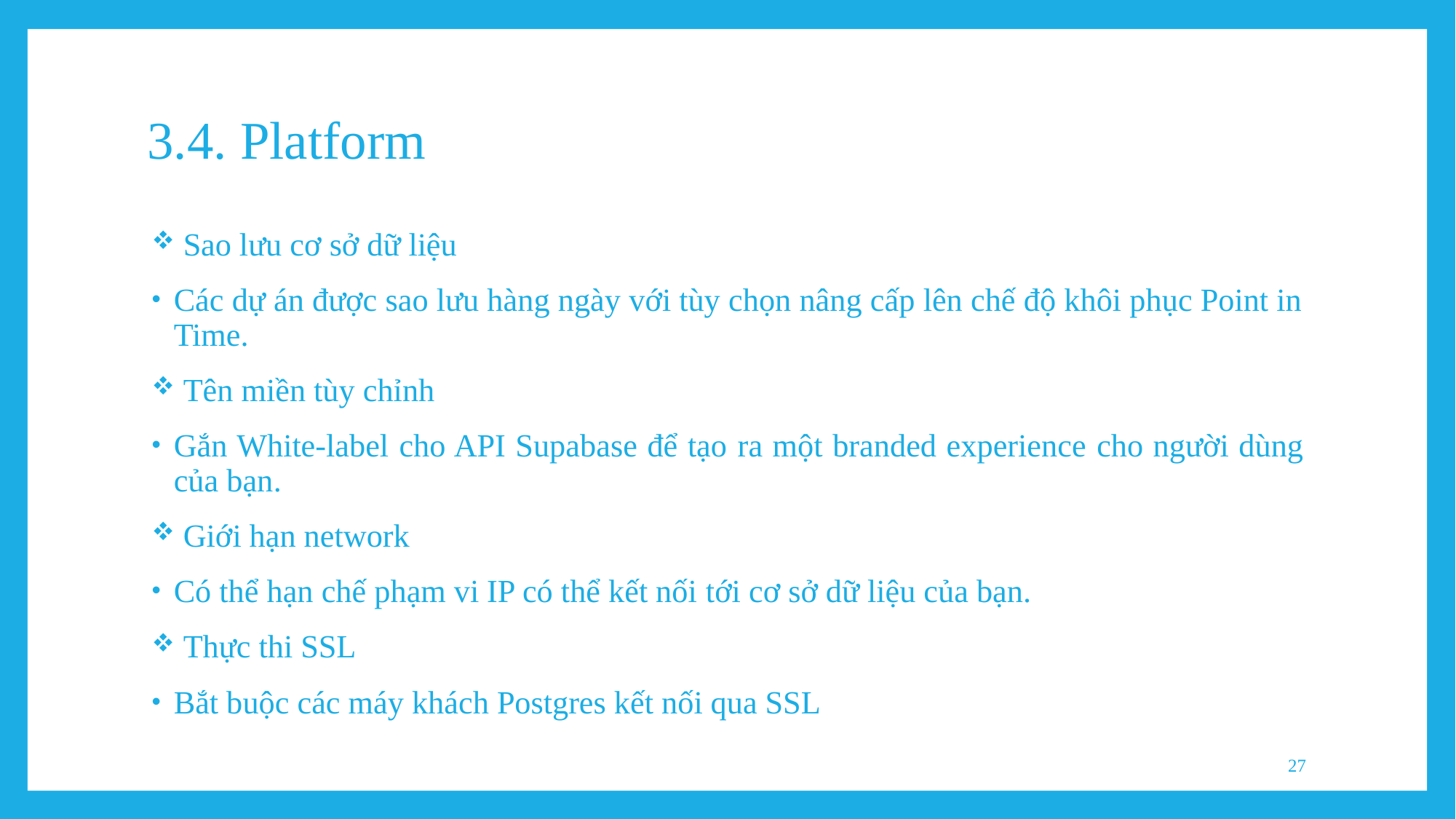

# 3.4. Platform
 Sao lưu cơ sở dữ liệu
Các dự án được sao lưu hàng ngày với tùy chọn nâng cấp lên chế độ khôi phục Point in Time.
 Tên miền tùy chỉnh
Gắn White-label cho API Supabase để tạo ra một branded experience cho người dùng của bạn.
 Giới hạn network
Có thể hạn chế phạm vi IP có thể kết nối tới cơ sở dữ liệu của bạn.
 Thực thi SSL
Bắt buộc các máy khách Postgres kết nối qua SSL
27